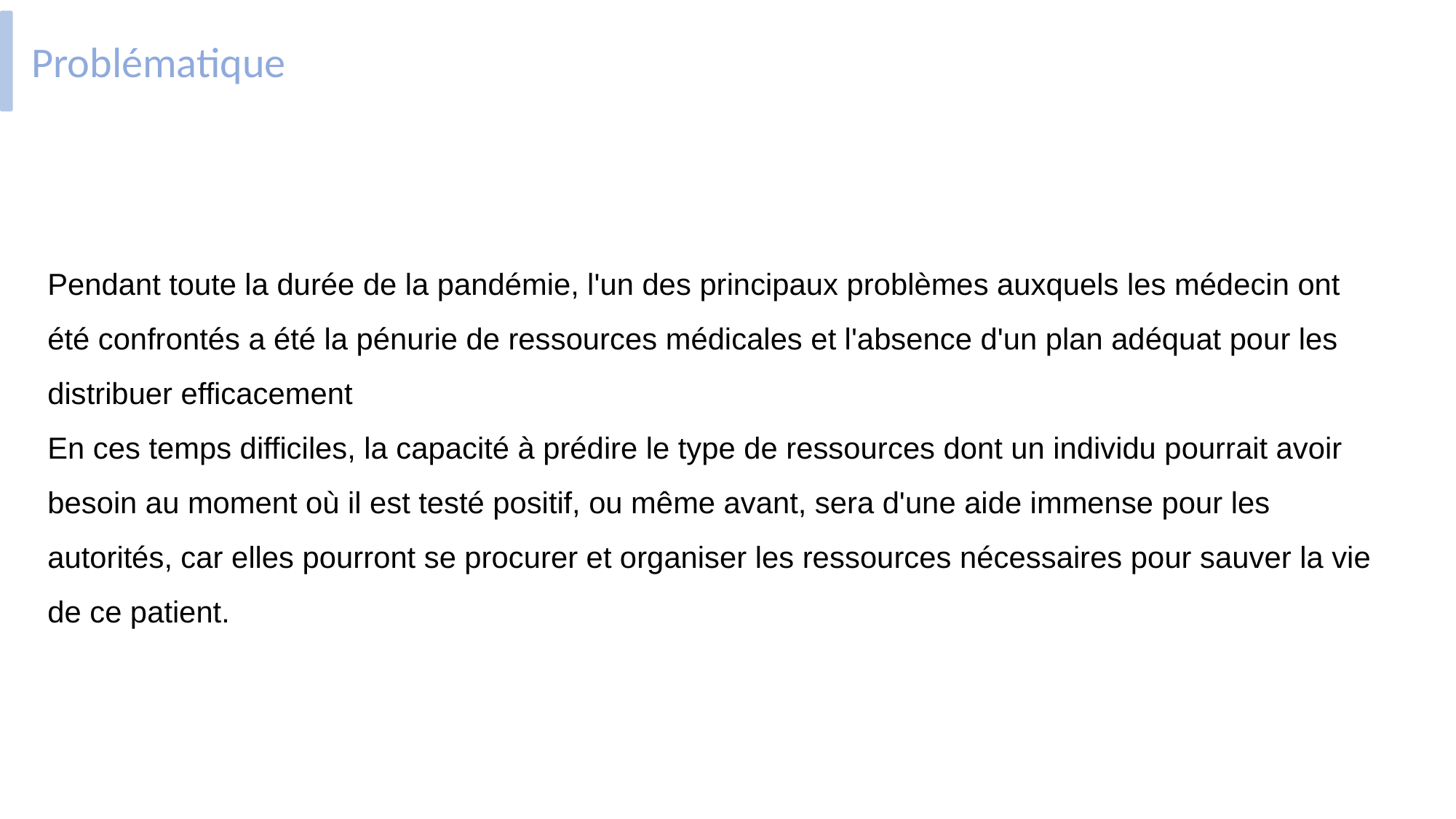

Problématique
Pendant toute la durée de la pandémie, l'un des principaux problèmes auxquels les médecin ont été confrontés a été la pénurie de ressources médicales et l'absence d'un plan adéquat pour les distribuer efficacement
En ces temps difficiles, la capacité à prédire le type de ressources dont un individu pourrait avoir besoin au moment où il est testé positif, ou même avant, sera d'une aide immense pour les autorités, car elles pourront se procurer et organiser les ressources nécessaires pour sauver la vie de ce patient.